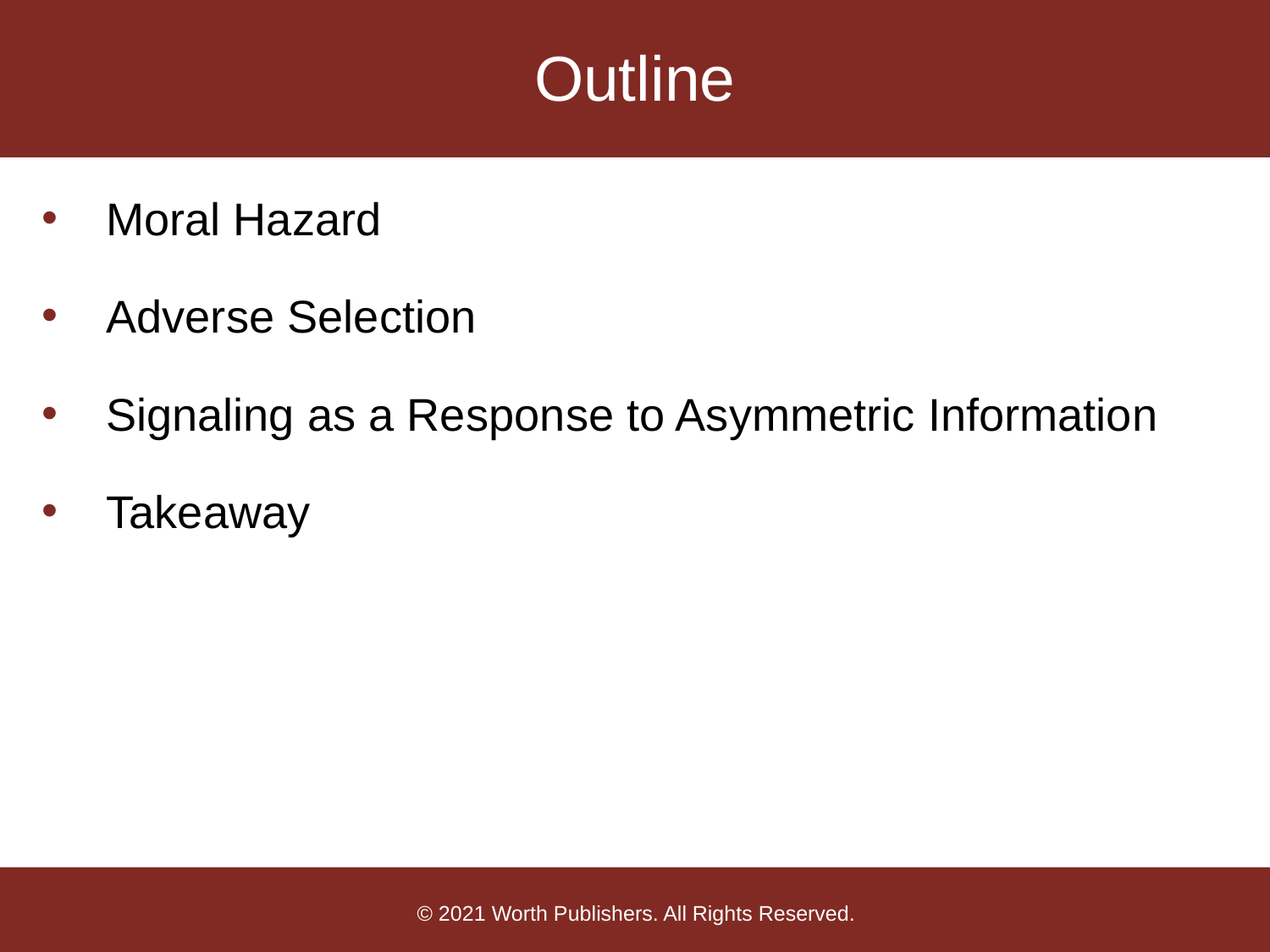

# Outline
Moral Hazard
Adverse Selection
Signaling as a Response to Asymmetric Information
Takeaway